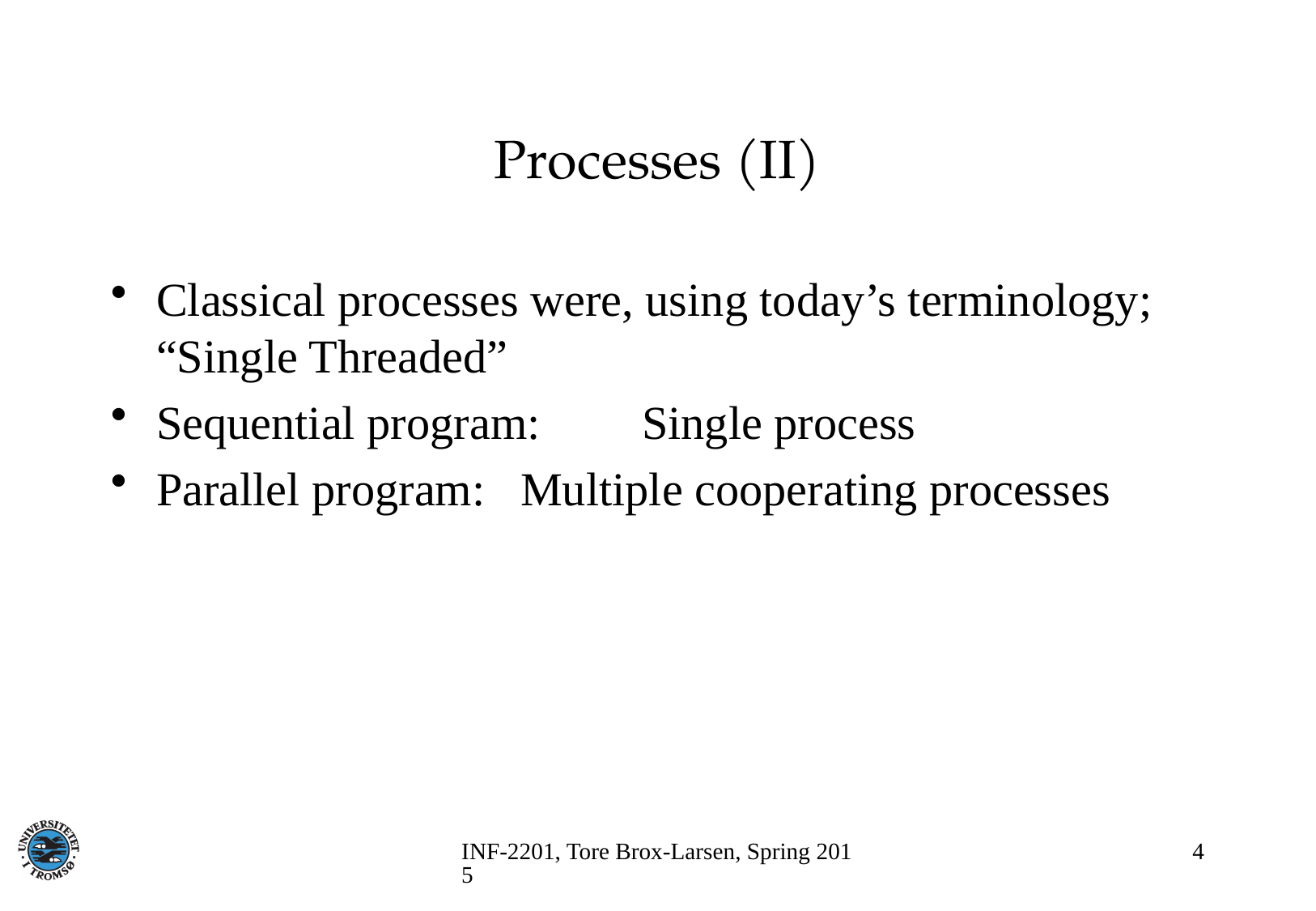

# Processes (II)
Classical processes were, using today’s terminology; “Single Threaded”
Sequential program:	Single process
Parallel program:	Multiple cooperating processes
INF-2201, Tore Brox-Larsen, Spring 2015
4